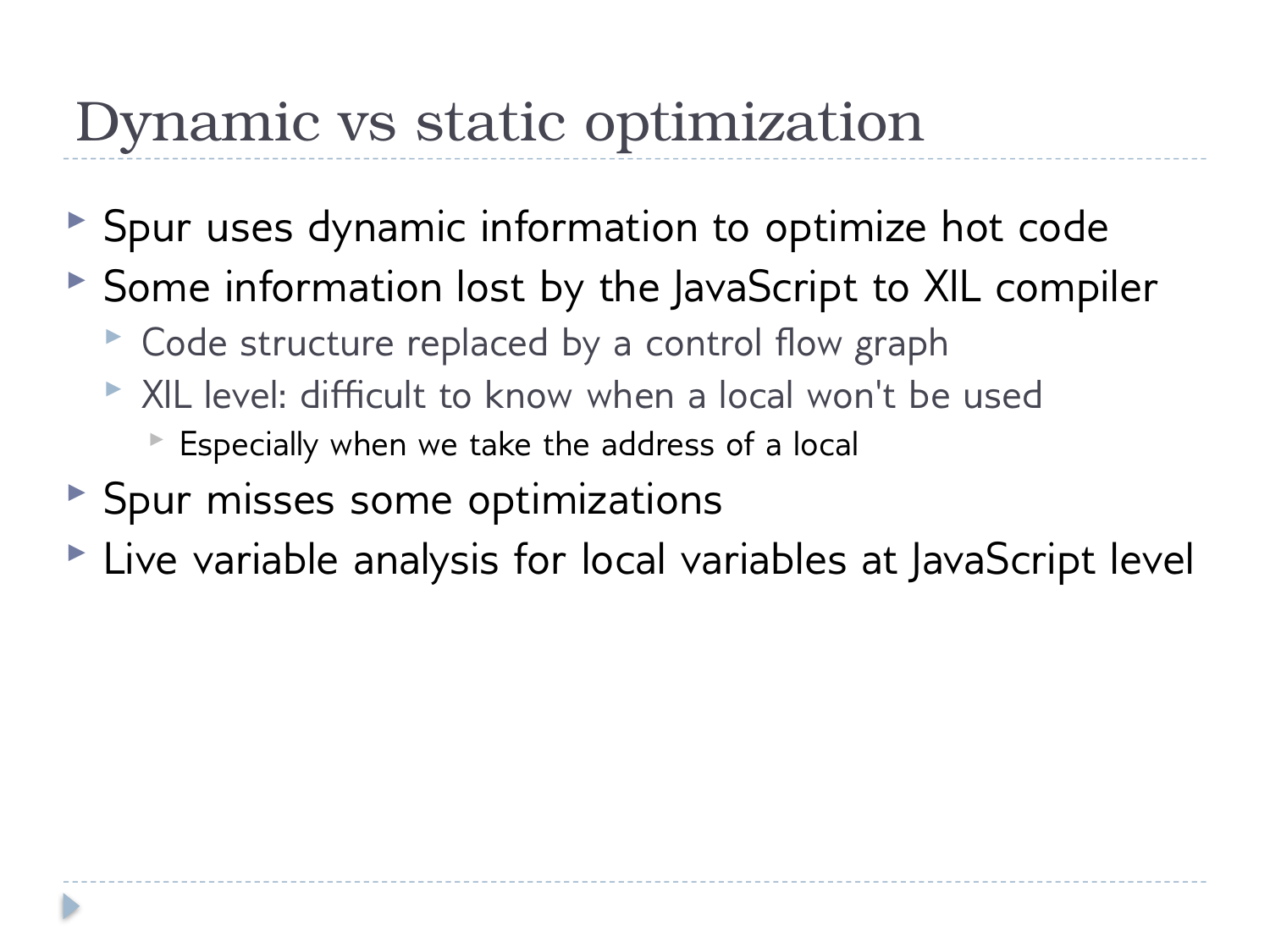

# Dynamic vs static optimization
Spur uses dynamic information to optimize hot code
Some information lost by the JavaScript to XIL compiler
Code structure replaced by a control flow graph
XIL level: difficult to know when a local won't be used
Especially when we take the address of a local
Spur misses some optimizations
Live variable analysis for local variables at JavaScript level